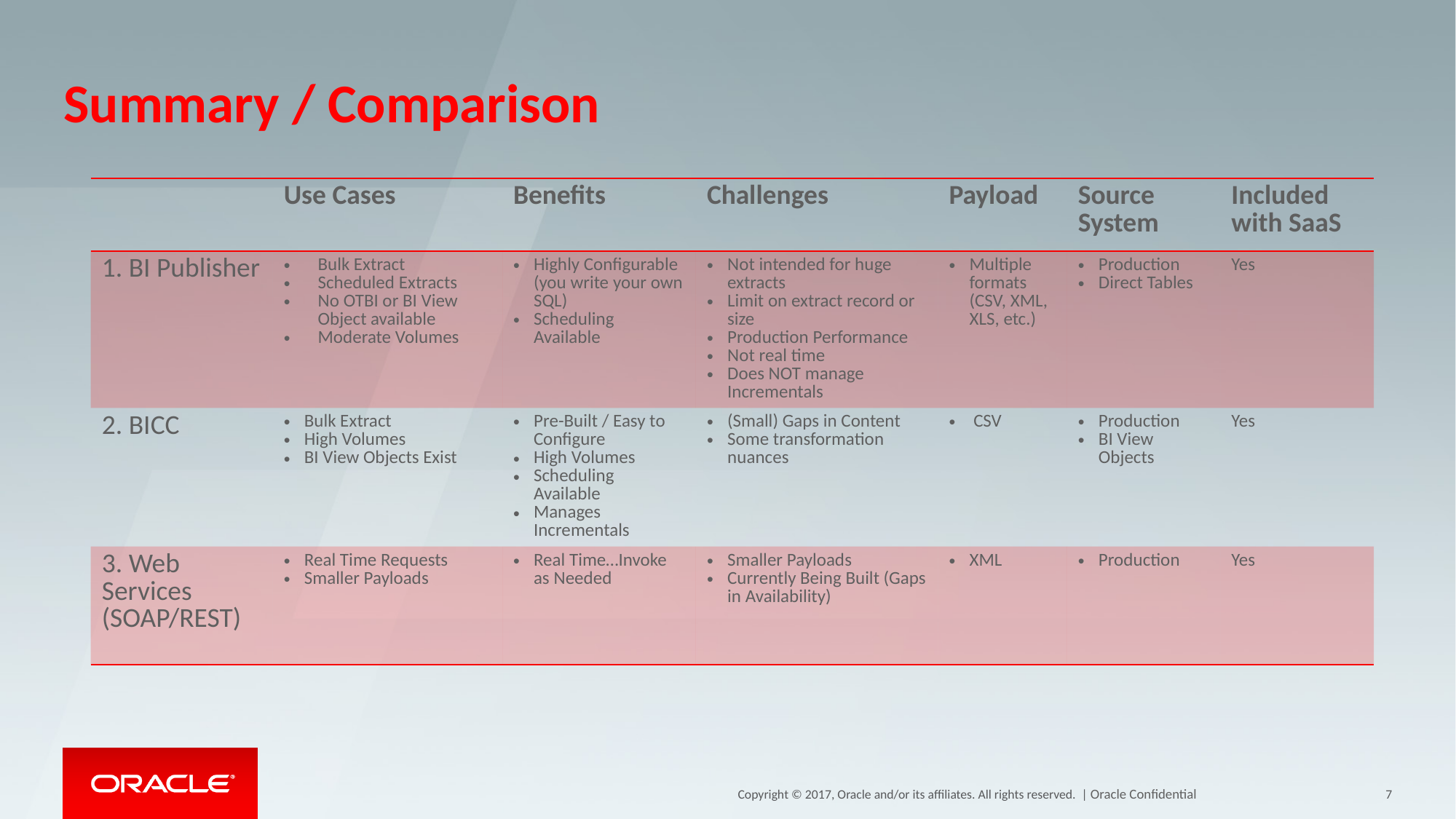

Summary / Comparison
|  | Use Cases | Benefits | Challenges | Payload | Source System | Included with SaaS |
| --- | --- | --- | --- | --- | --- | --- |
| 1. BI Publisher | Bulk Extract Scheduled Extracts No OTBI or BI View Object available Moderate Volumes | Highly Configurable (you write your own SQL) Scheduling Available | Not intended for huge extracts Limit on extract record or size Production Performance Not real time Does NOT manage Incrementals | Multiple formats (CSV, XML, XLS, etc.) | Production Direct Tables | Yes |
| 2. BICC | Bulk Extract High Volumes BI View Objects Exist | Pre-Built / Easy to Configure High Volumes Scheduling Available Manages Incrementals | (Small) Gaps in Content Some transformation nuances | CSV | Production BI View Objects | Yes |
| 3. Web Services (SOAP/REST) | Real Time Requests Smaller Payloads | Real Time…Invoke as Needed | Smaller Payloads Currently Being Built (Gaps in Availability) | XML | Production | Yes |